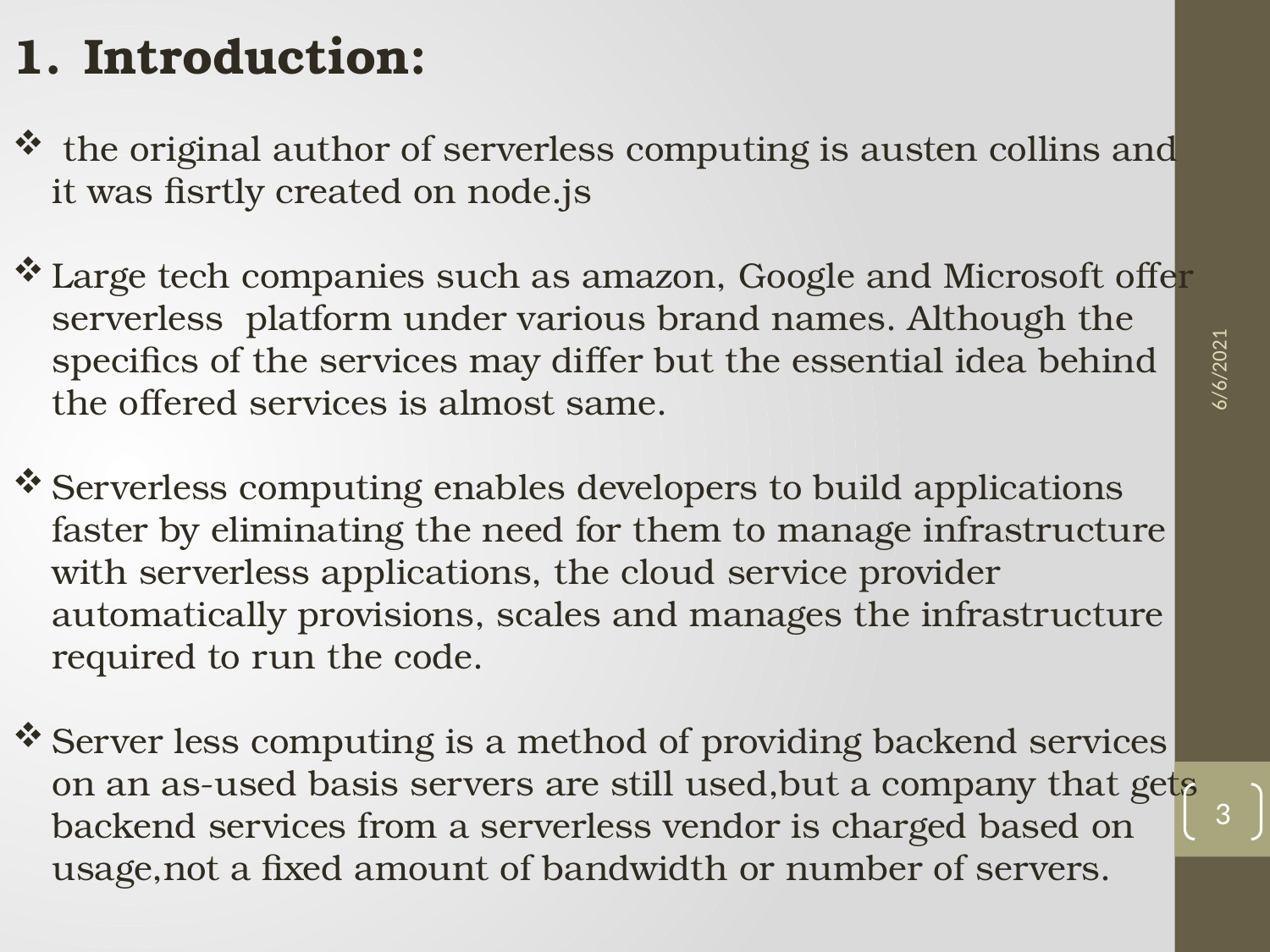

Introduction:

 the original author of serverless computing is austen collins and it was fisrtly created on node.js

Large tech companies such as amazon, Google and Microsoft offer serverless  platform under various brand names. Although the specifics of the services may differ but the essential idea behind the offered services is almost same.

Serverless computing enables developers to build applications faster by eliminating the need for them to manage infrastructure with serverless applications, the cloud service provider automatically provisions, scales and manages the infrastructure required to run the code.

Server less computing is a method of providing backend services on an as-used basis servers are still used,but a company that gets backend services from a serverless vendor is charged based on usage,not a fixed amount of bandwidth or number of servers.

6/6/2021
3